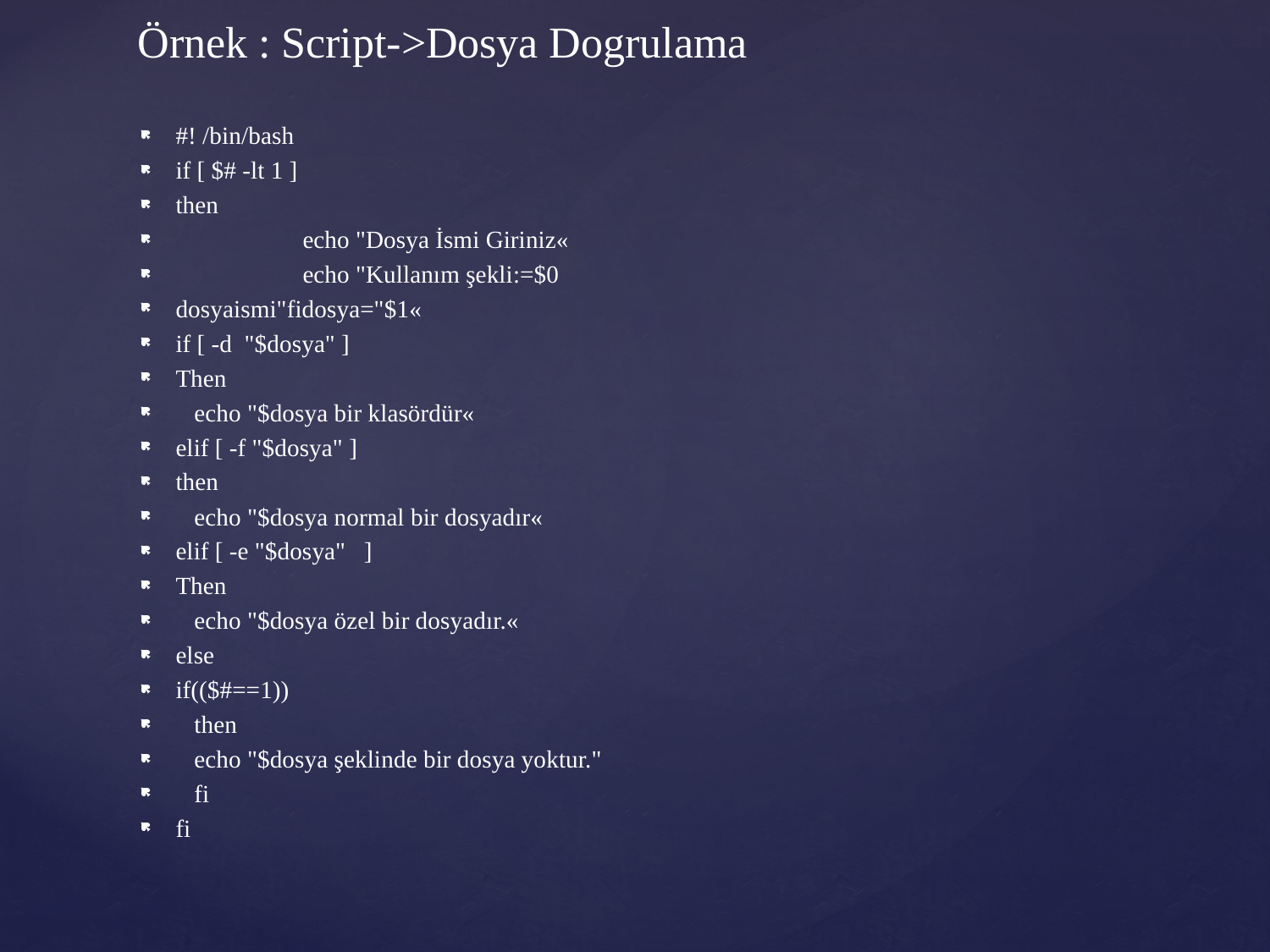

# Örnek : Script->Dosya Dogrulama
#! /bin/bash
if [ $# -lt 1 ]
then
	echo "Dosya İsmi Giriniz«
	echo "Kullanım şekli:=$0
dosyaismi"fidosya="$1«
if [ -d  "$dosya" ]
Then
   echo "$dosya bir klasördür«
elif [ -f "$dosya" ]
then
   echo "$dosya normal bir dosyadır«
elif [ -e "$dosya"   ]
Then
   echo "$dosya özel bir dosyadır.«
else
if(($#==1))
   then
   echo "$dosya şeklinde bir dosya yoktur."
   fi
fi